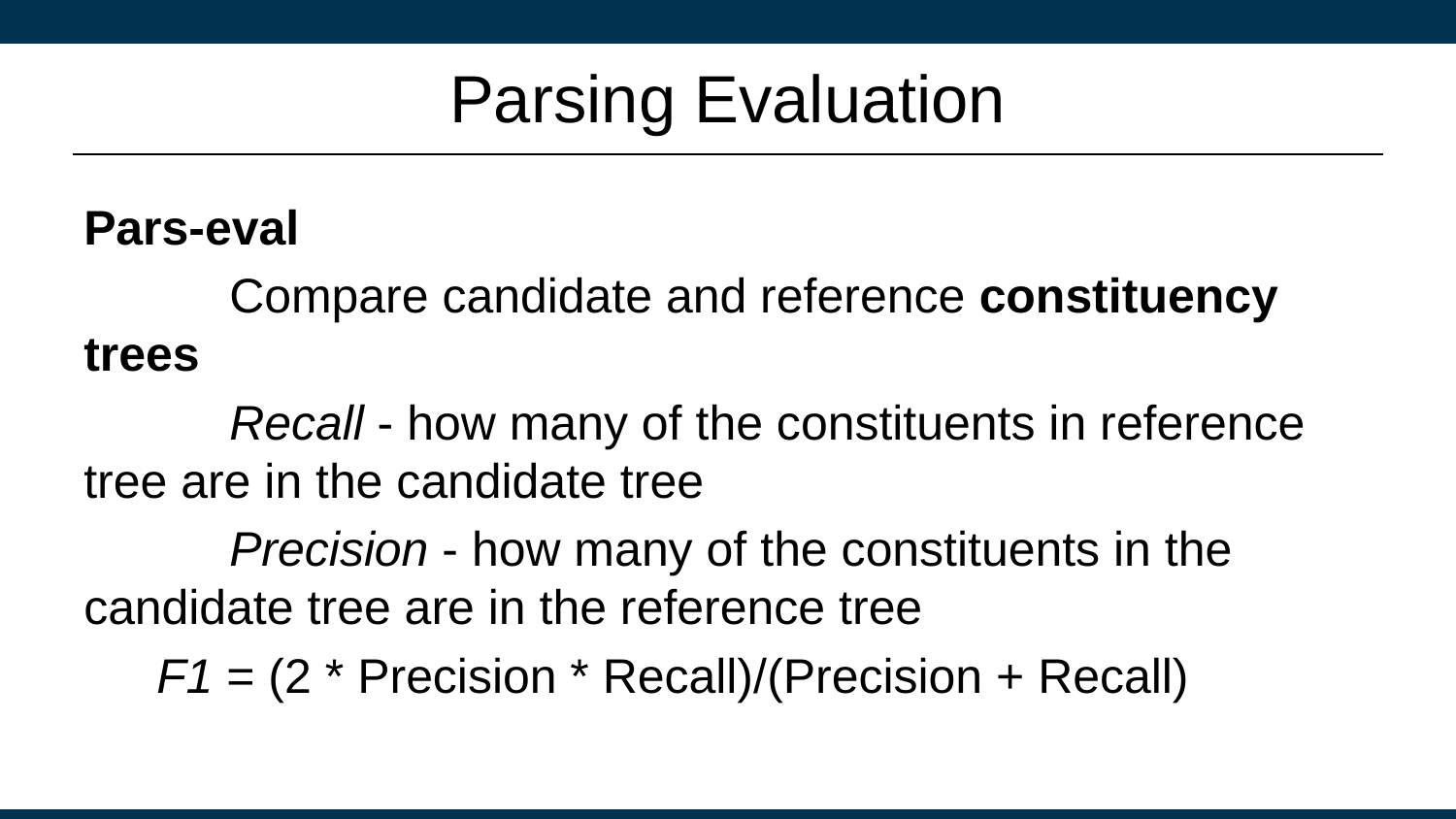

# Parsing Evaluation
Pars-eval
	Compare candidate and reference constituency trees
	Recall - how many of the constituents in reference tree are in the candidate tree
	Precision - how many of the constituents in the candidate tree are in the reference tree
F1 = (2 * Precision * Recall)/(Precision + Recall)